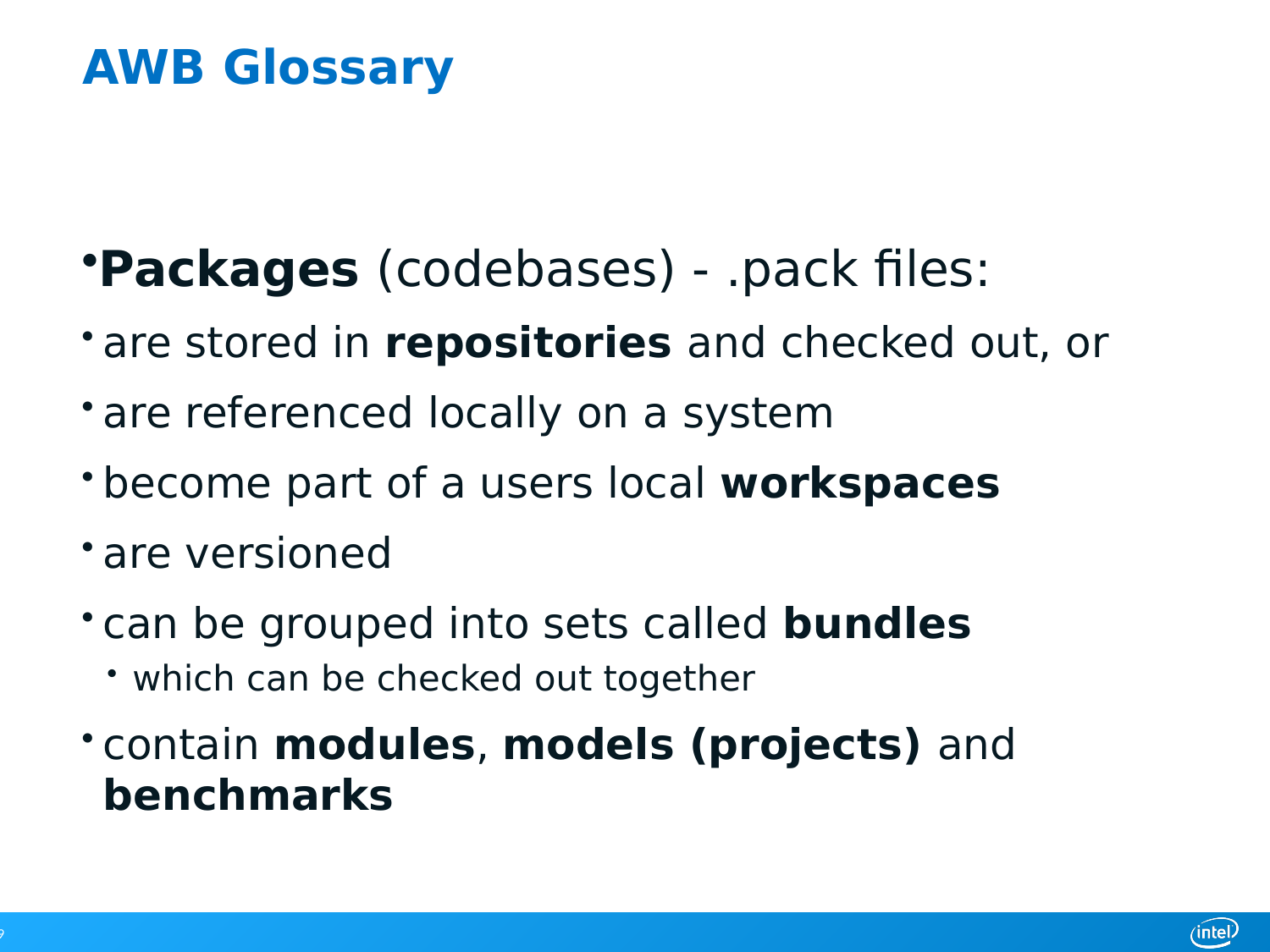

# AWB Glossary
Packages (codebases) - .pack files:
are stored in repositories and checked out, or
are referenced locally on a system
become part of a users local workspaces
are versioned
can be grouped into sets called bundles
which can be checked out together
contain modules, models (projects) and benchmarks